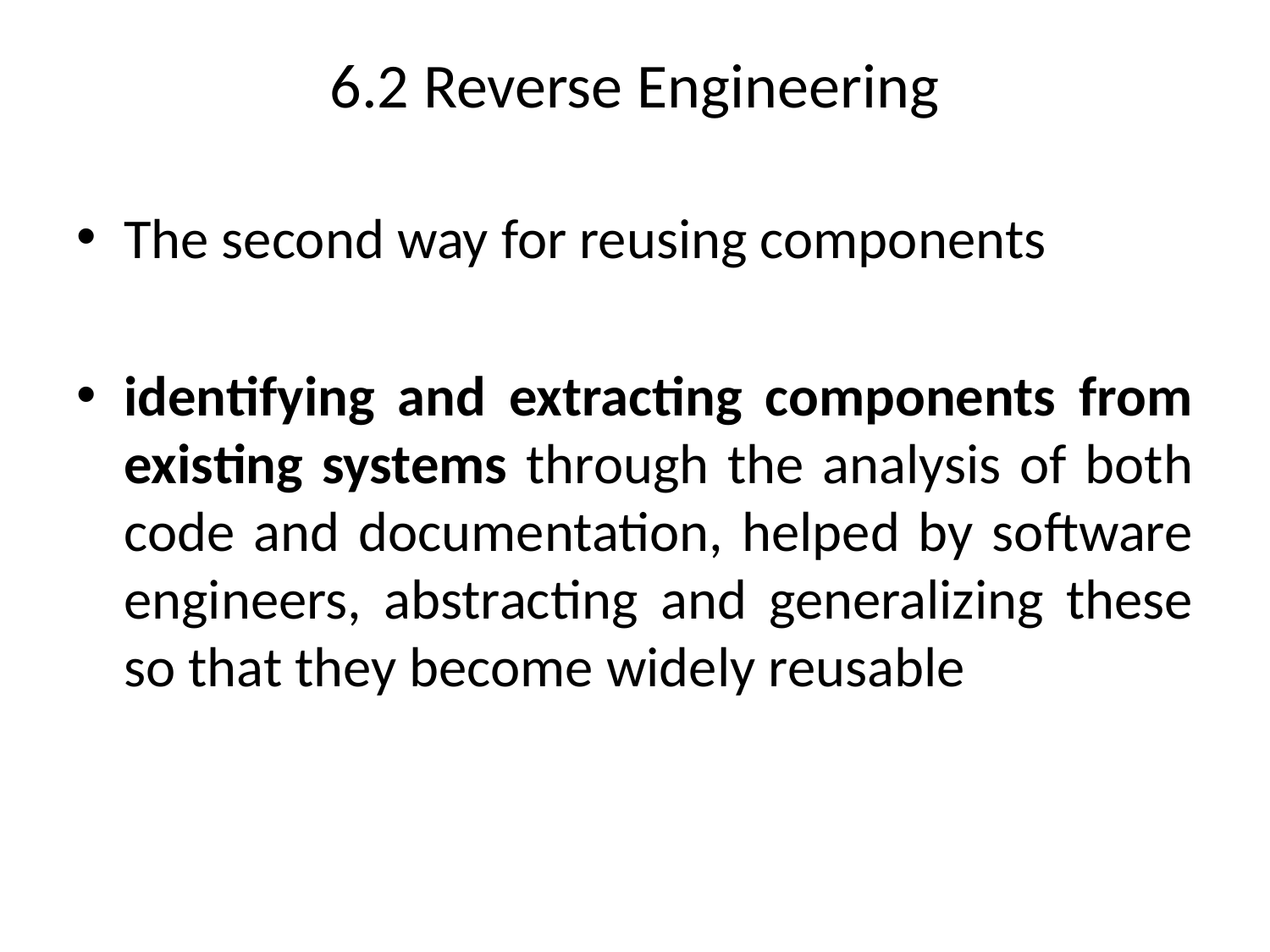

# 6.2 Reverse Engineering

The second way for reusing components

identifying and extracting components from existing systems through the analysis of both code and documentation, helped by software engineers, abstracting and generalizing these so that they become widely reusable